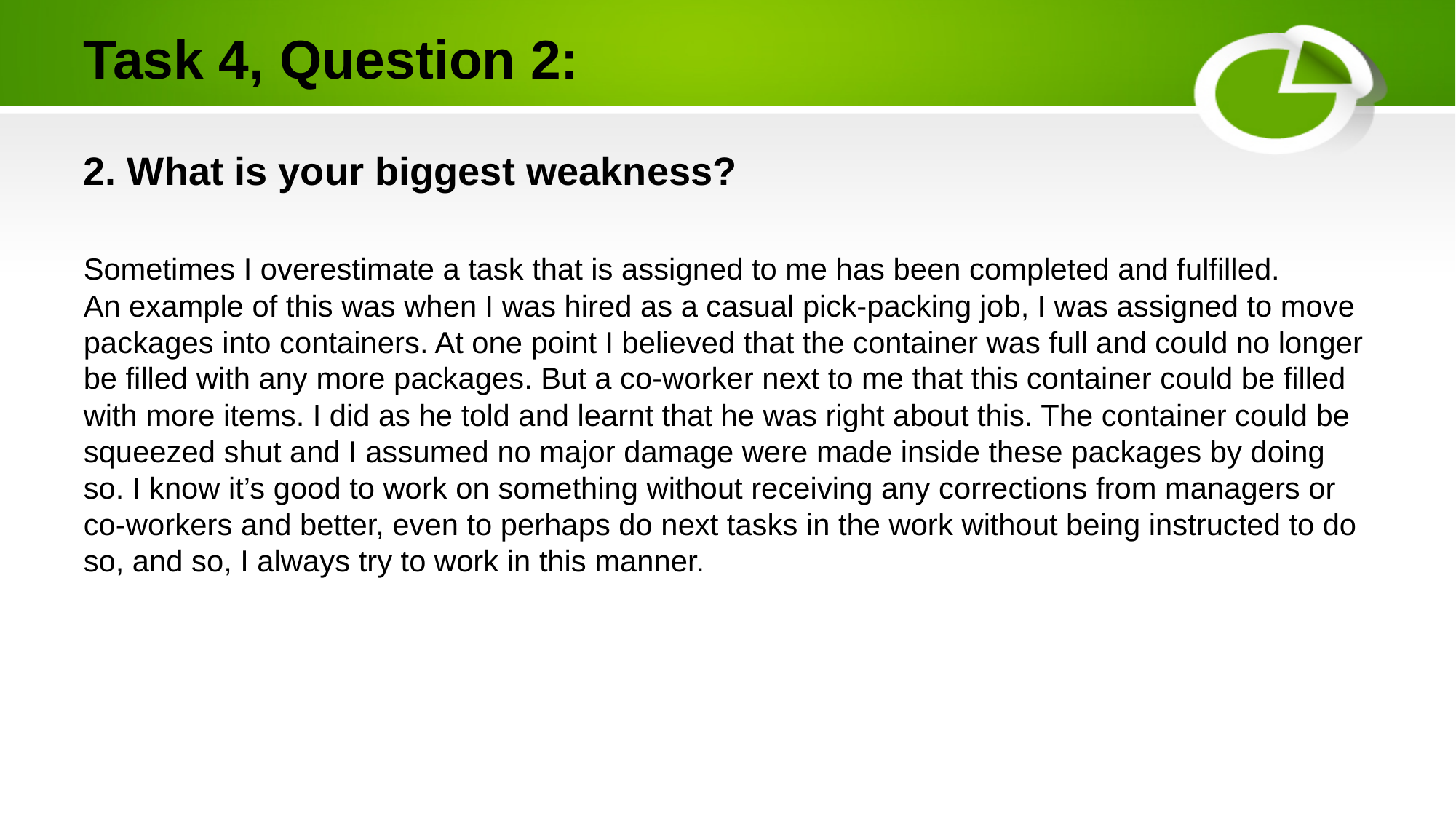

# Task 4, Question 2:
2. What is your biggest weakness?

Sometimes I overestimate a task that is assigned to me has been completed and fulfilled.
An example of this was when I was hired as a casual pick-packing job, I was assigned to move packages into containers. At one point I believed that the container was full and could no longer be filled with any more packages. But a co-worker next to me that this container could be filled with more items. I did as he told and learnt that he was right about this. The container could be squeezed shut and I assumed no major damage were made inside these packages by doing so. I know it’s good to work on something without receiving any corrections from managers or co-workers and better, even to perhaps do next tasks in the work without being instructed to do so, and so, I always try to work in this manner.

6